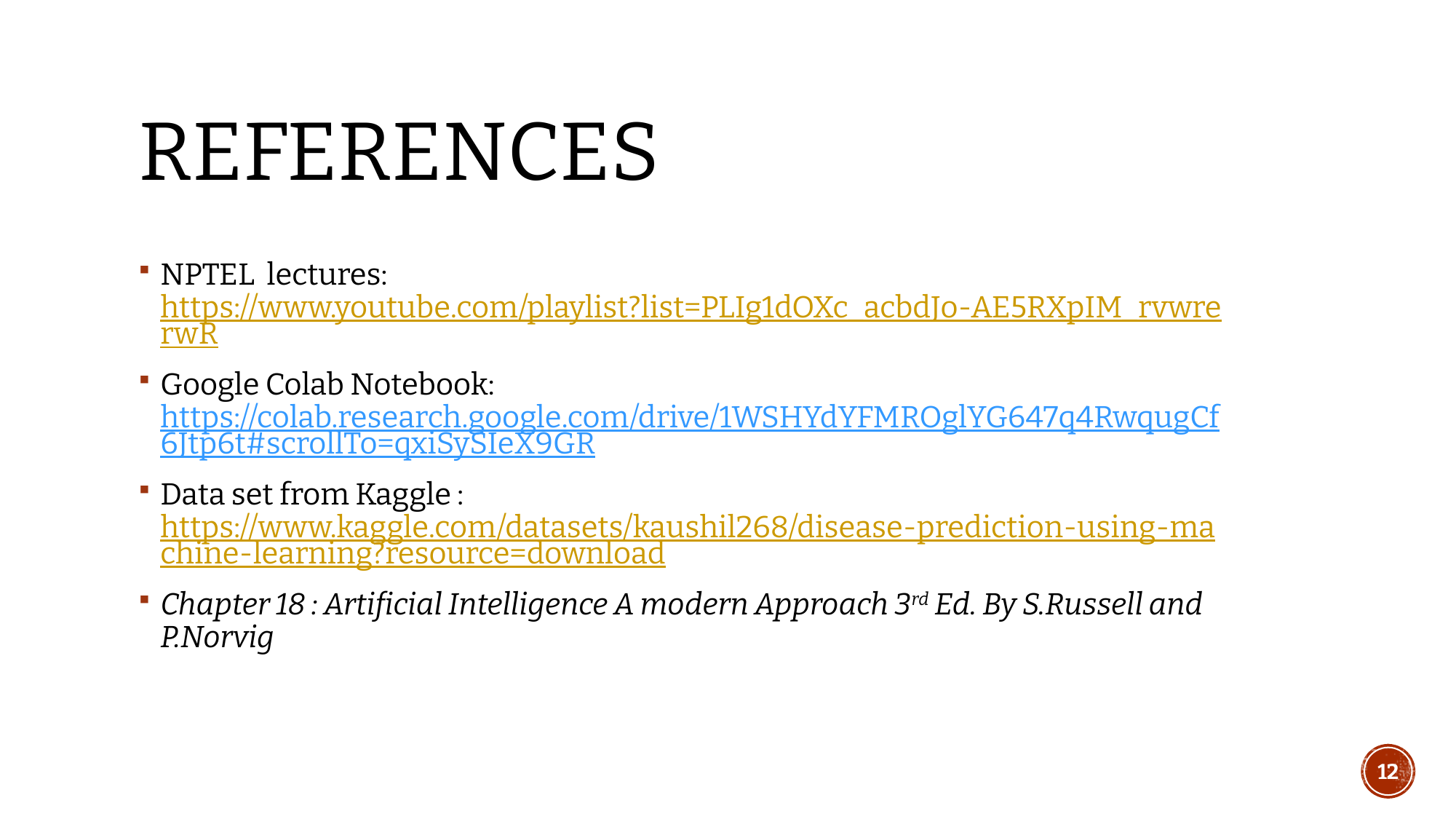

# References
NPTEL  lectures: https://www.youtube.com/playlist?list=PLIg1dOXc_acbdJo-AE5RXpIM_rvwrerwR
Google Colab Notebook: https://colab.research.google.com/drive/1WSHYdYFMROglYG647q4RwqugCf6Jtp6t#scrollTo=qxiSySIeX9GR
Data set from Kaggle : https://www.kaggle.com/datasets/kaushil268/disease-prediction-using-machine-learning?resource=download
Chapter 18 : Artificial Intelligence A modern Approach 3rd Ed. By S.Russell and P.Norvig
12